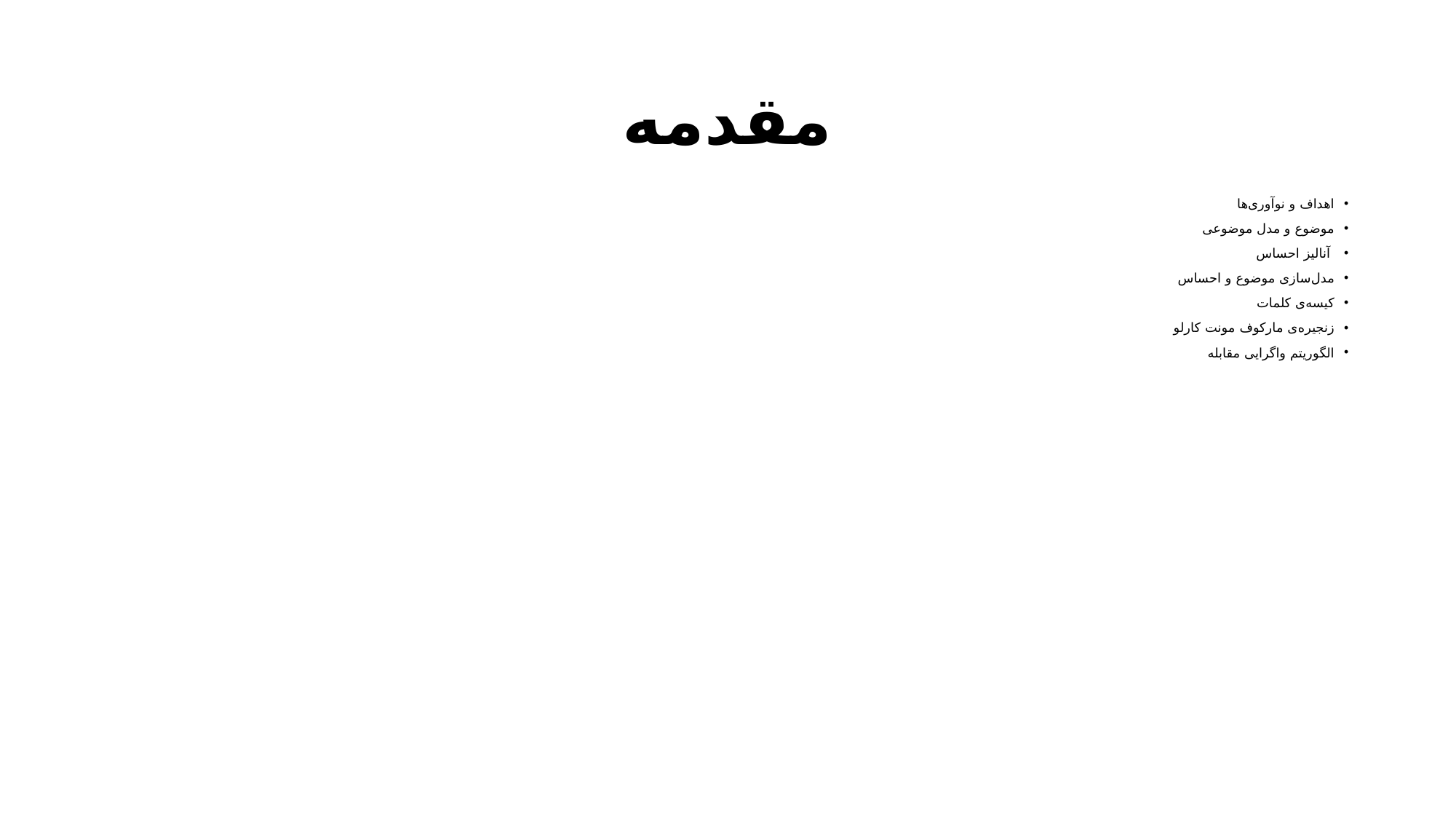

# مقدمه
اهداف و نوآوری‌ها
موضوع و مدل موضوعی
 آنالیز احساس
مدل‌سازی موضوع و احساس
کیسه‌ی کلمات
زنجیره‌ی مارکوف مونت کارلو
الگوریتم واگرایی مقابله